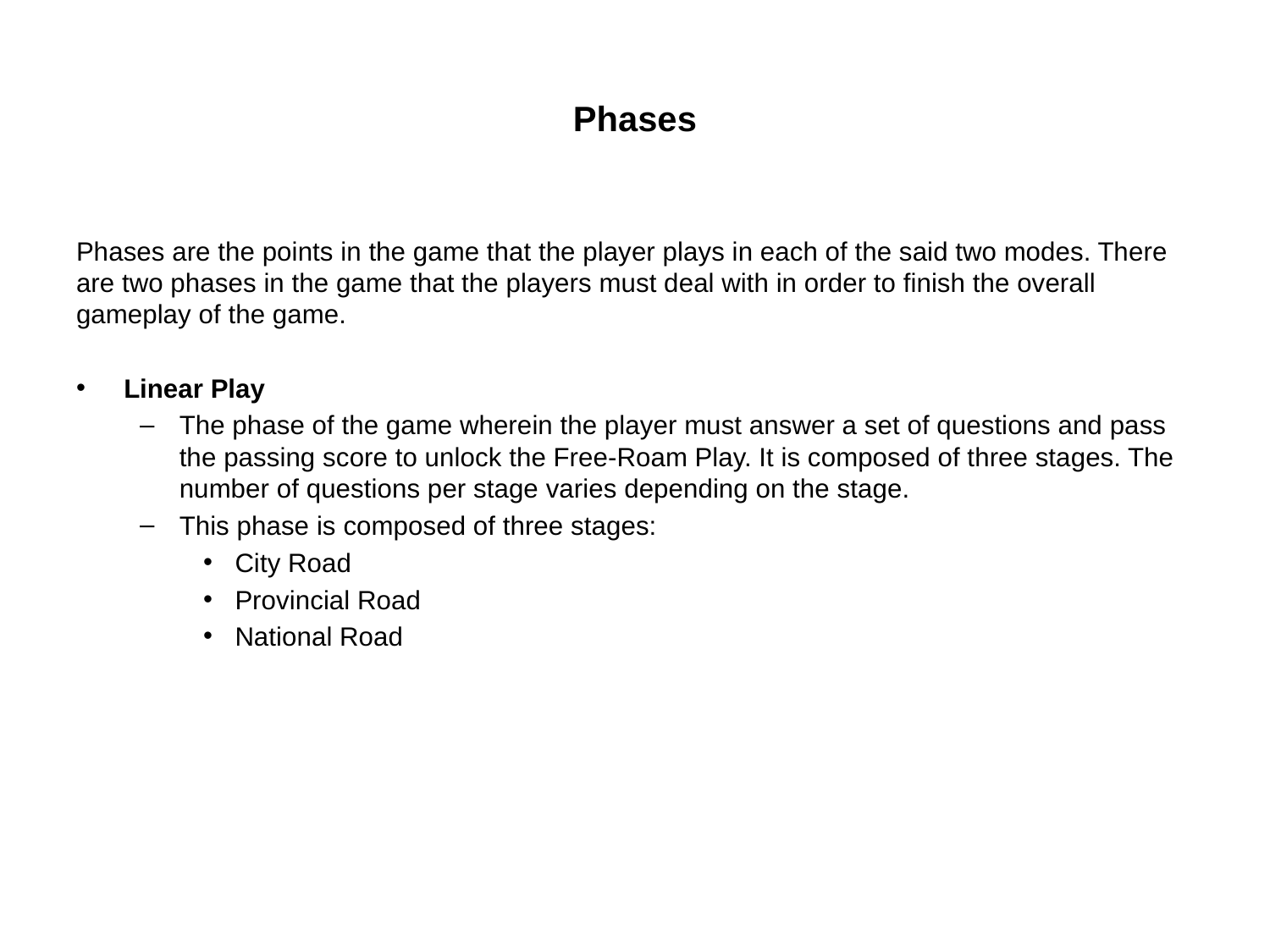

# Phases
Phases are the points in the game that the player plays in each of the said two modes. There are two phases in the game that the players must deal with in order to finish the overall gameplay of the game.

Linear Play
The phase of the game wherein the player must answer a set of questions and pass the passing score to unlock the Free-Roam Play. It is composed of three stages. The number of questions per stage varies depending on the stage.
This phase is composed of three stages:
City Road
Provincial Road
National Road